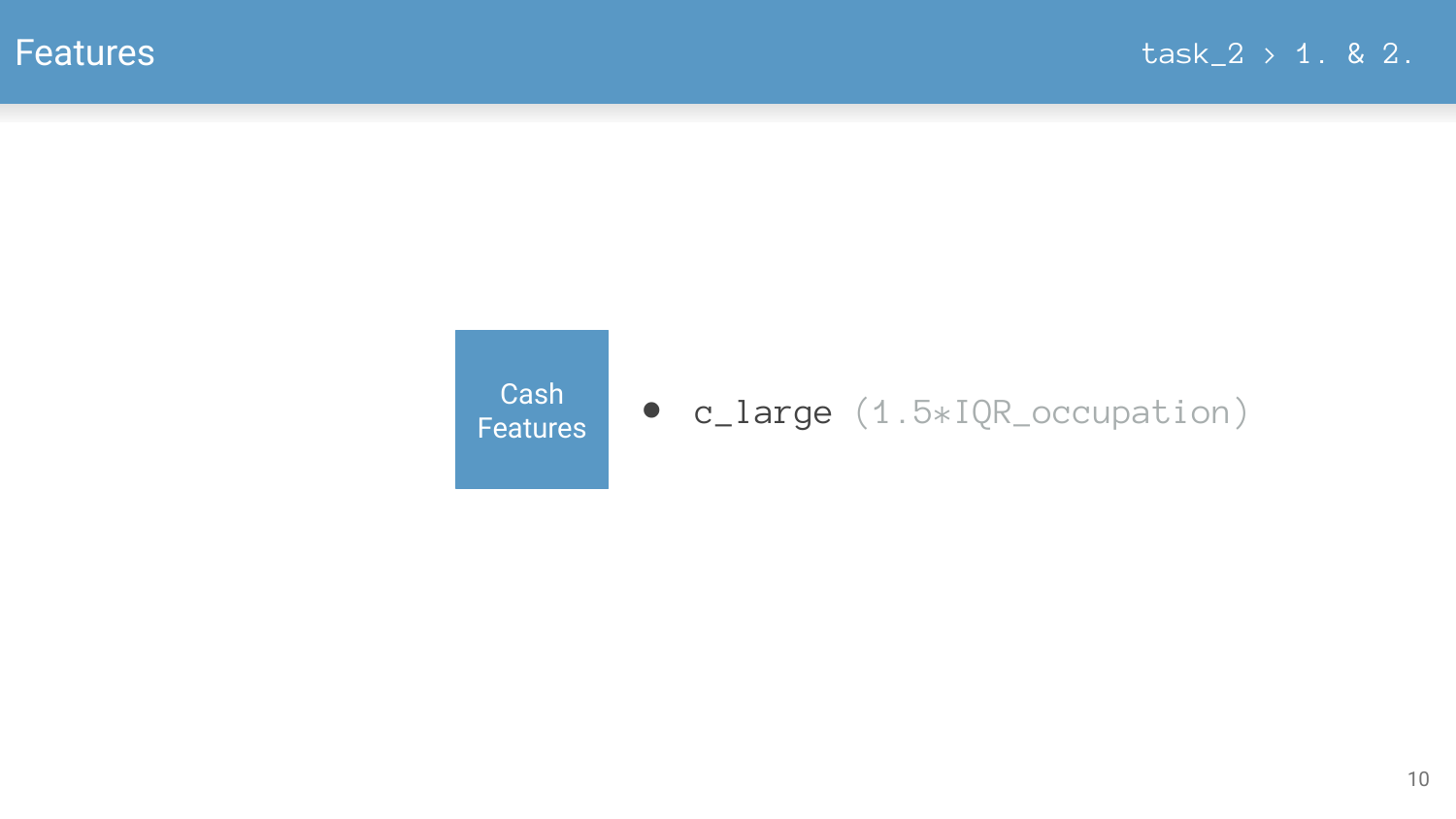

Features
# task_2 > 1. & 2.
Cash
Features
c_large (1.5*IQR_occupation)
10